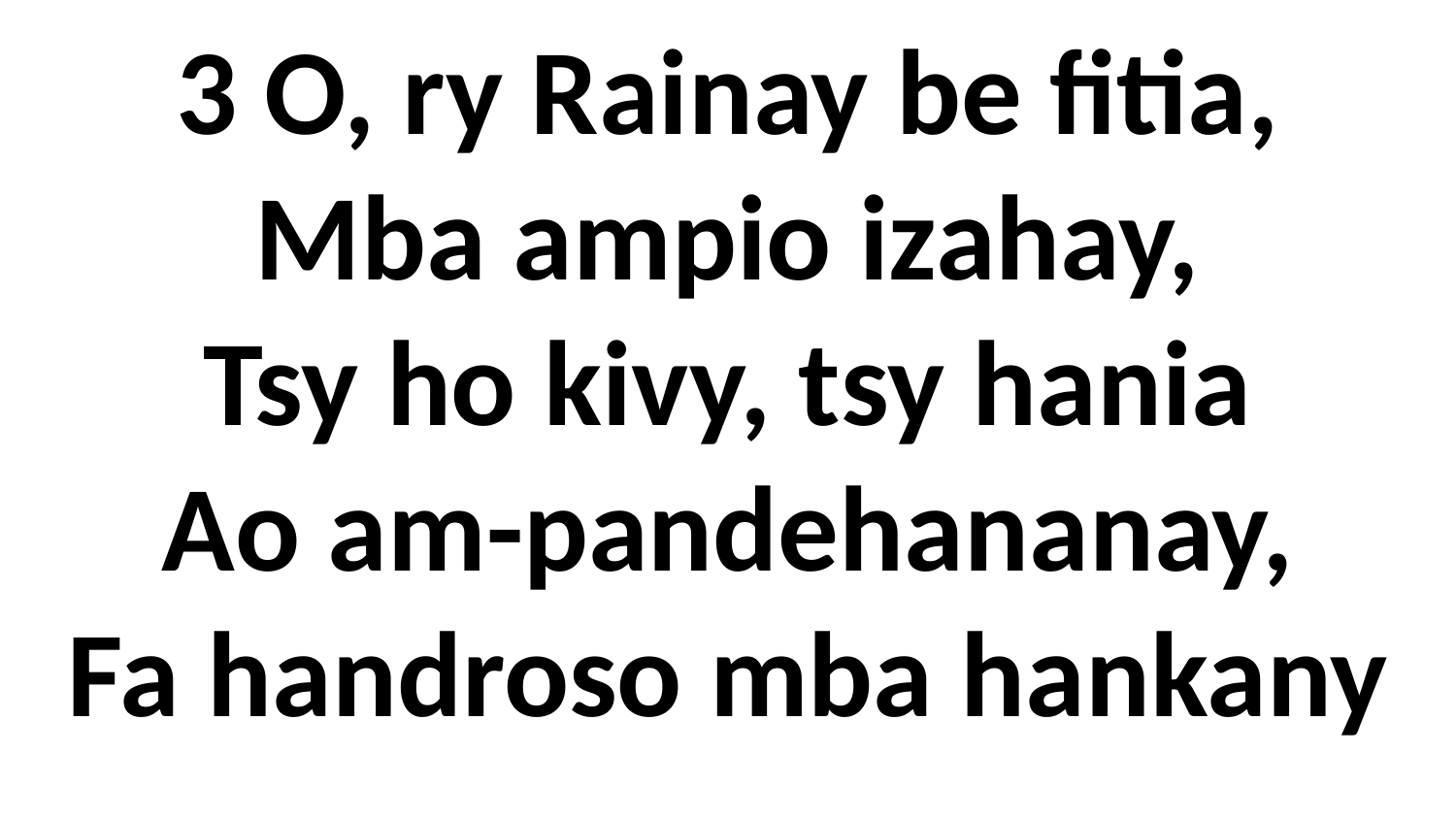

# 3 O, ry Rainay be fitia, Mba ampio izahay, Tsy ho kivy, tsy hania Ao am-pandehananay, Fa handroso mba hankany